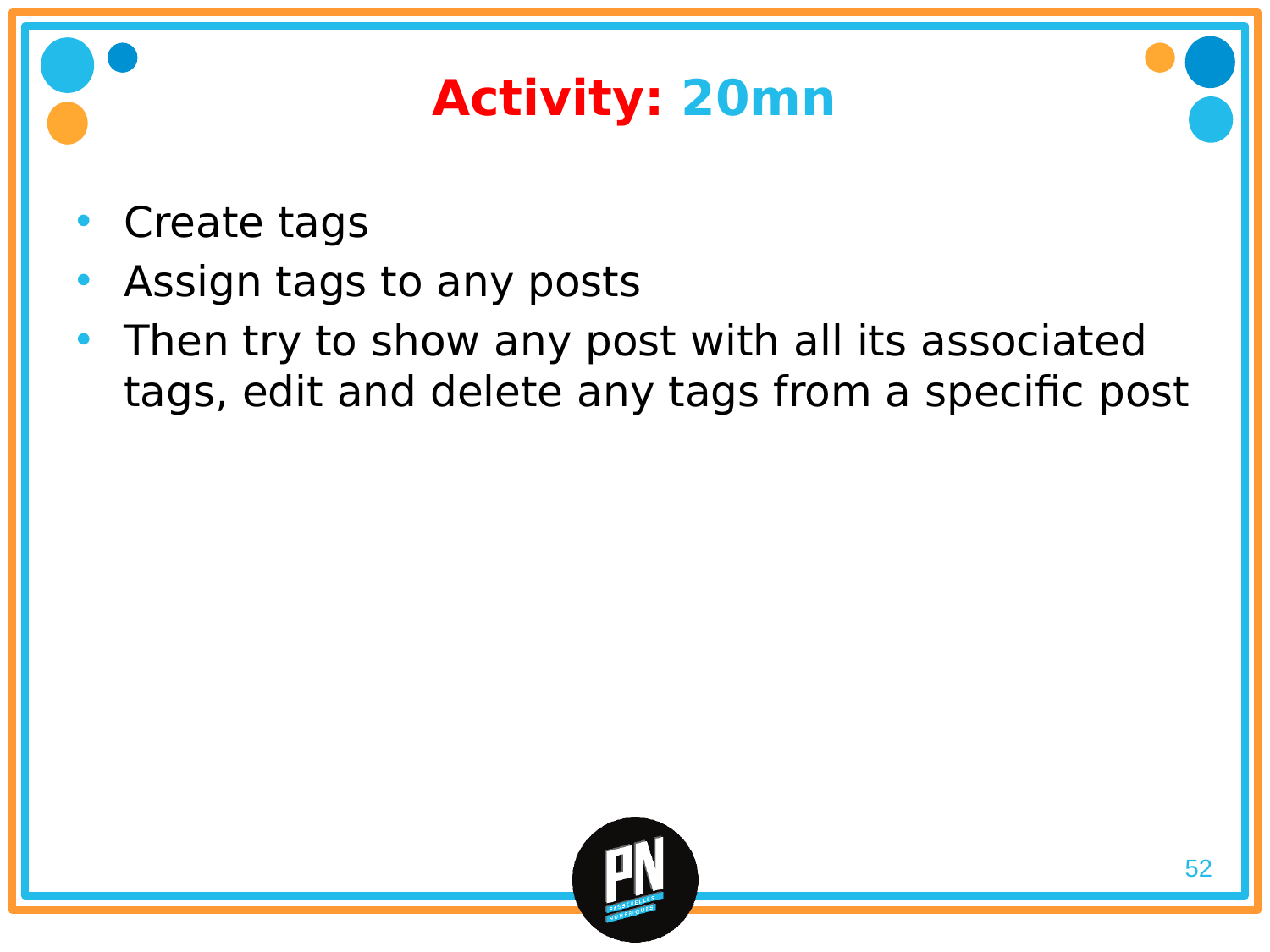

# Activity: 20mn
Create tags
Assign tags to any posts
Then try to show any post with all its associated tags, edit and delete any tags from a specific post